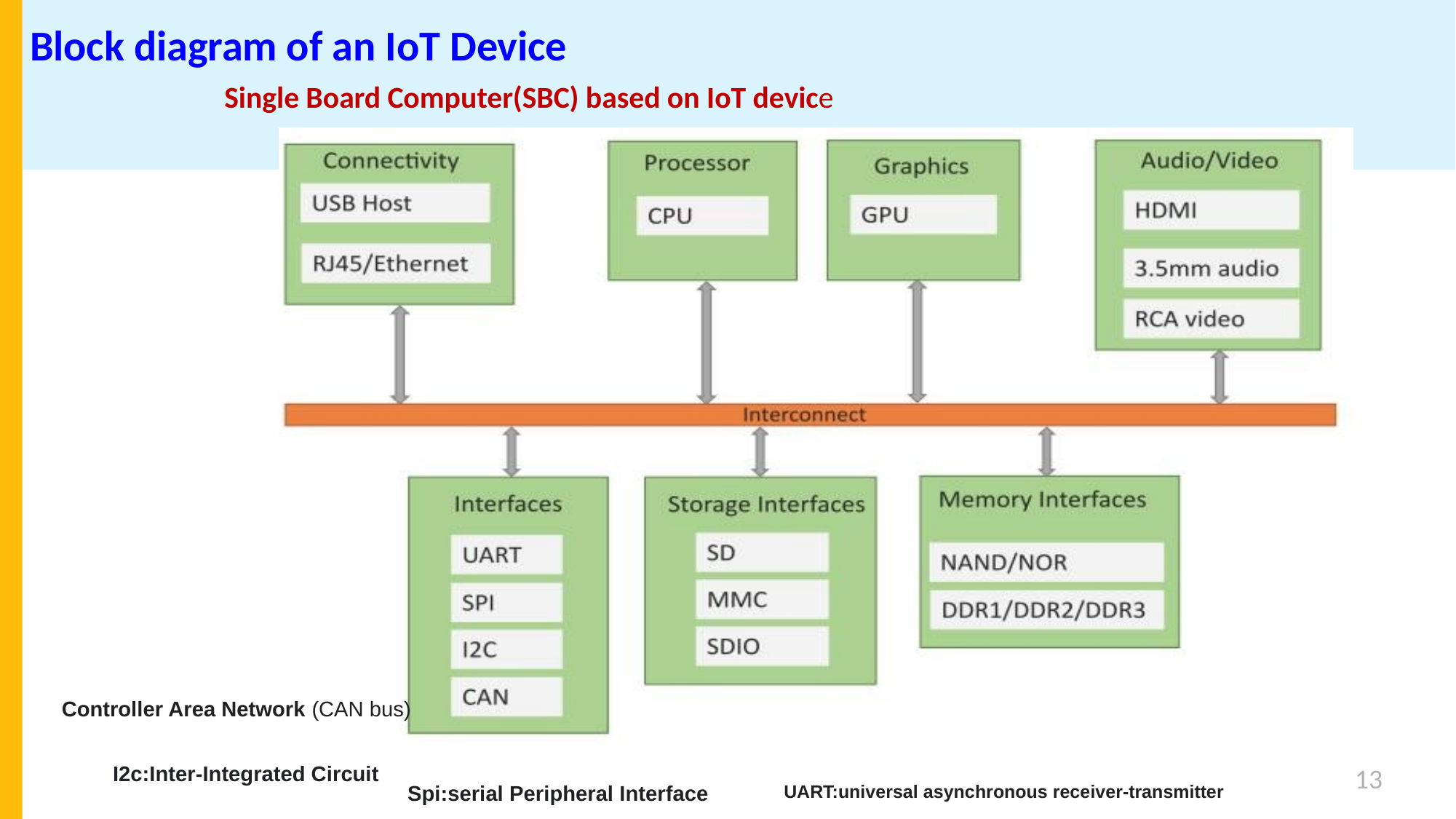

# Block diagram of an IoT Device
	Single Board Computer(SBC) based on IoT device
Controller Area Network (CAN bus)
I2c:Inter-Integrated Circuit
13
Spi:serial Peripheral Interface
UART:universal asynchronous receiver-transmitter